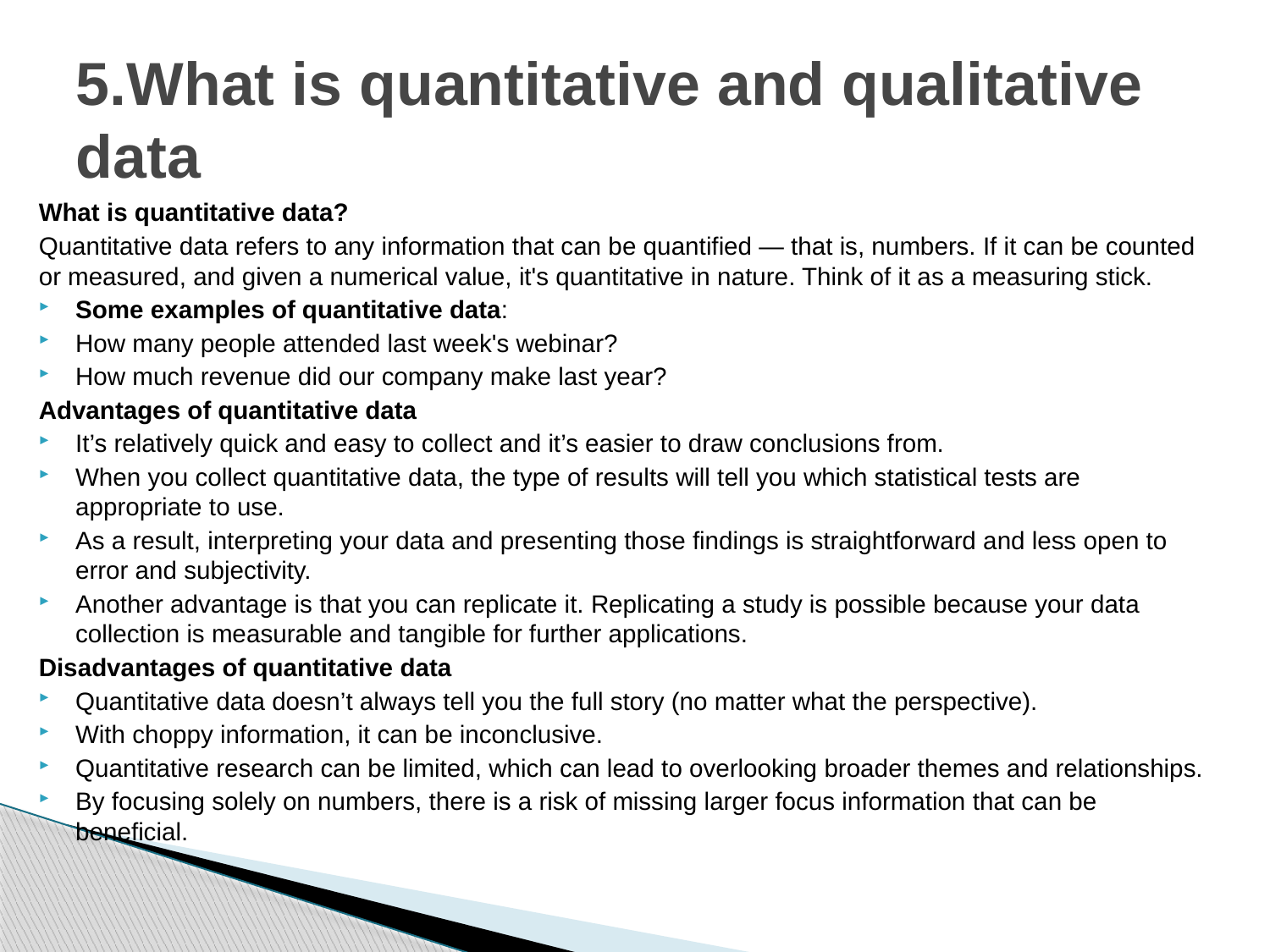

# 5.What is quantitative and qualitative data
What is quantitative data?
Quantitative data refers to any information that can be quantified — that is, numbers. If it can be counted or measured, and given a numerical value, it's quantitative in nature. Think of it as a measuring stick.
Some examples of quantitative data:
How many people attended last week's webinar?
How much revenue did our company make last year?
Advantages of quantitative data
It’s relatively quick and easy to collect and it’s easier to draw conclusions from.
When you collect quantitative data, the type of results will tell you which statistical tests are appropriate to use.
As a result, interpreting your data and presenting those findings is straightforward and less open to error and subjectivity.
Another advantage is that you can replicate it. Replicating a study is possible because your data collection is measurable and tangible for further applications.
Disadvantages of quantitative data
Quantitative data doesn’t always tell you the full story (no matter what the perspective).
With choppy information, it can be inconclusive.
Quantitative research can be limited, which can lead to overlooking broader themes and relationships.
By focusing solely on numbers, there is a risk of missing larger focus information that can be beneficial.